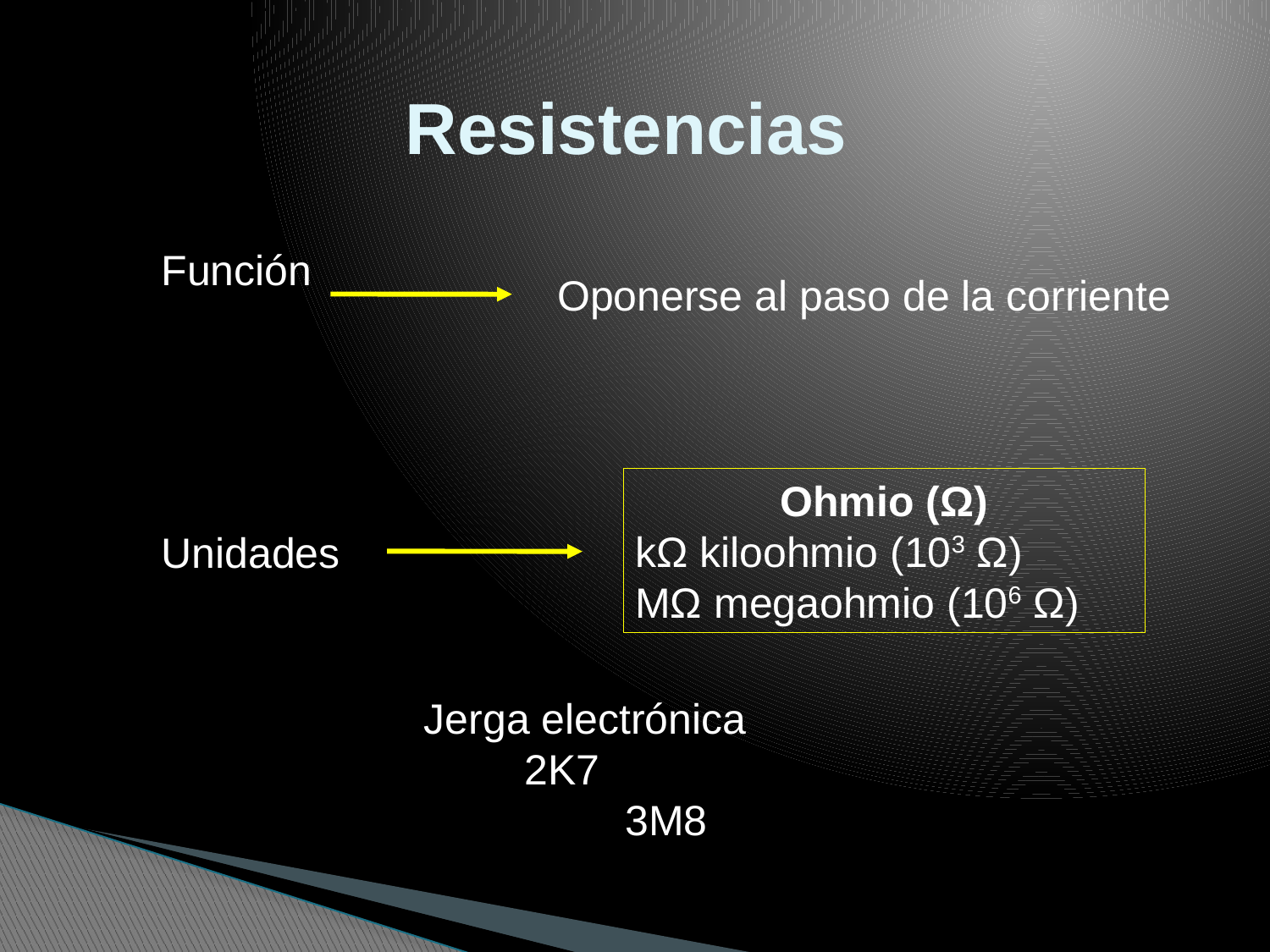

# Resistencias
Función
Oponerse al paso de la corriente

Ohmio (Ω)
kΩ kiloohmio (103 Ω)
MΩ megaohmio (106 Ω)
Unidades

Jerga electrónica
	2K7
		3M8